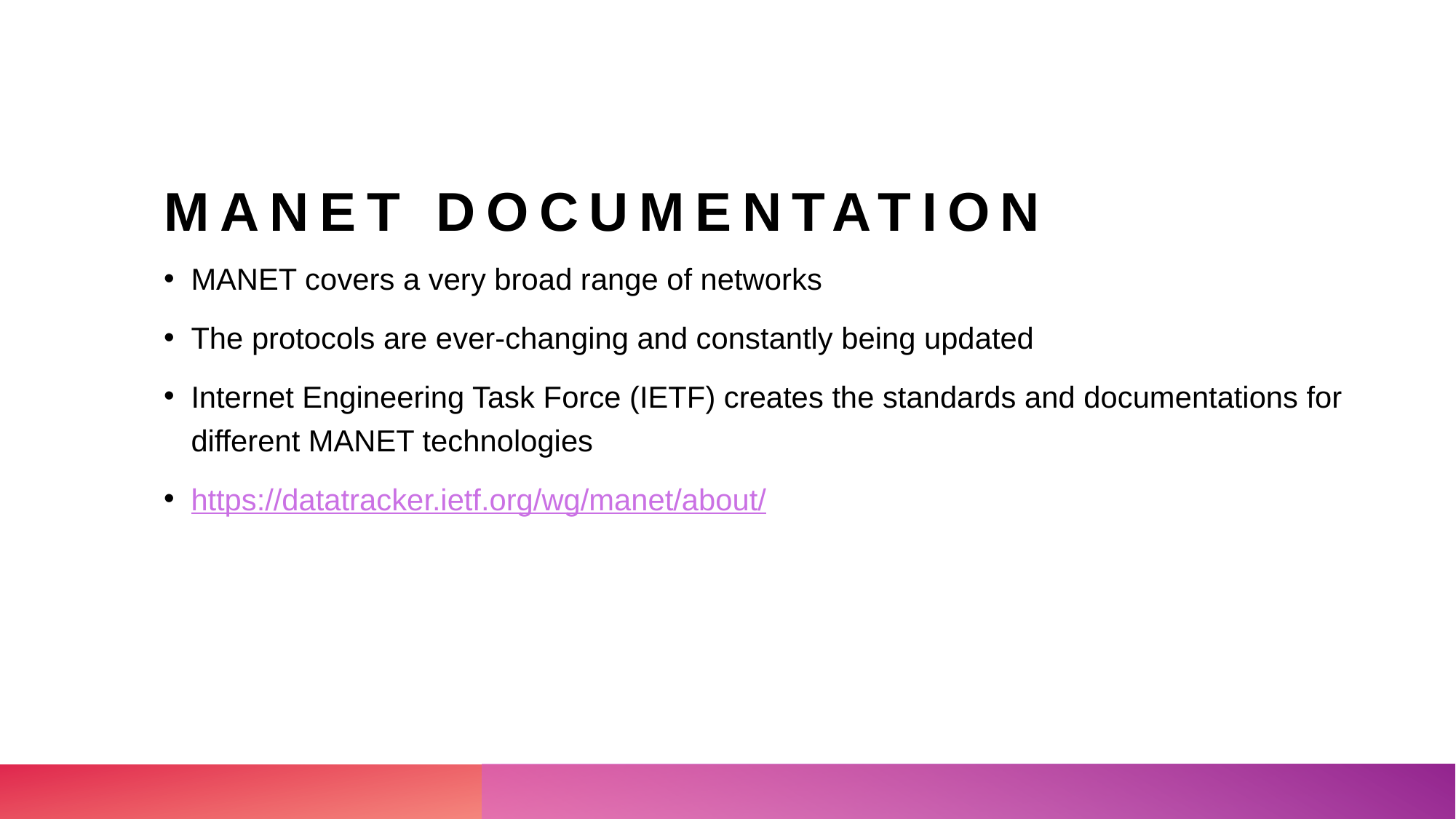

# manet documentation
MANET covers a very broad range of networks
The protocols are ever-changing and constantly being updated
Internet Engineering Task Force (IETF) creates the standards and documentations for different MANET technologies
https://datatracker.ietf.org/wg/manet/about/